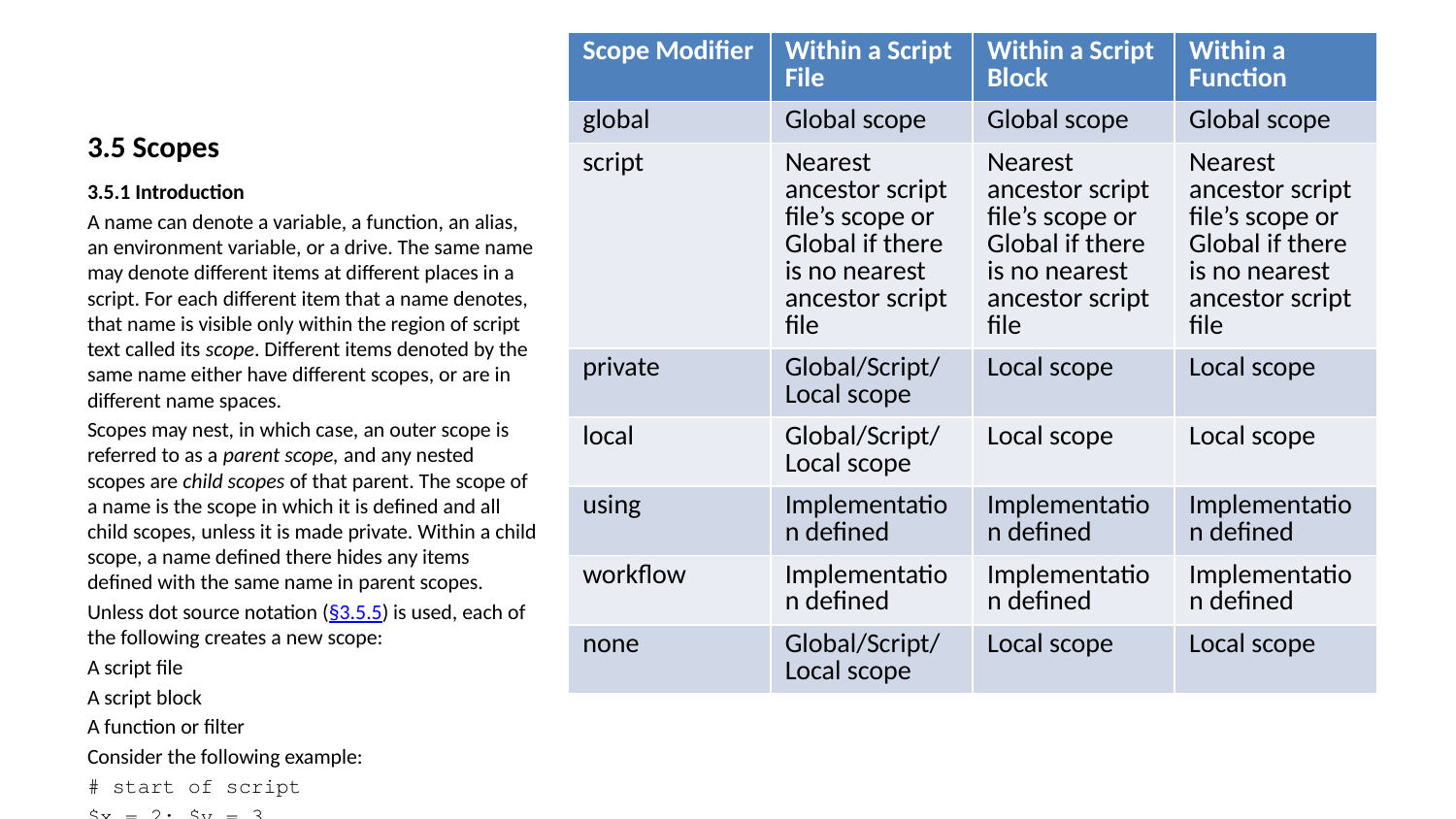

| Scope Modifier | Within a Script File | Within a Script Block | Within a Function |
| --- | --- | --- | --- |
| global | Global scope | Global scope | Global scope |
| script | Nearest ancestor script file’s scope or Global if there is no nearest ancestor script file | Nearest ancestor script file’s scope or Global if there is no nearest ancestor script file | Nearest ancestor script file’s scope or Global if there is no nearest ancestor script file |
| private | Global/Script/Local scope | Local scope | Local scope |
| local | Global/Script/Local scope | Local scope | Local scope |
| using | Implementation defined | Implementation defined | Implementation defined |
| workflow | Implementation defined | Implementation defined | Implementation defined |
| none | Global/Script/Local scope | Local scope | Local scope |
# 3.5 Scopes
3.5.1 Introduction
A name can denote a variable, a function, an alias, an environment variable, or a drive. The same name may denote different items at different places in a script. For each different item that a name denotes, that name is visible only within the region of script text called its scope. Different items denoted by the same name either have different scopes, or are in different name spaces.
Scopes may nest, in which case, an outer scope is referred to as a parent scope, and any nested scopes are child scopes of that parent. The scope of a name is the scope in which it is defined and all child scopes, unless it is made private. Within a child scope, a name defined there hides any items defined with the same name in parent scopes.
Unless dot source notation (§3.5.5) is used, each of the following creates a new scope:
A script file
A script block
A function or filter
Consider the following example:
# start of script
$x = 2; $y = 3
Get-Power $x $y

#function defined in script

function Get-Power([int]$x, [int]$y)
{
if ($y -gt 0) { return $x * (Get-Power $x (--$y)) }

else { return 1 }
}
# end of script
The scope of the variables and created in the script is the body of that script, including the function defined inside it. Function defines two parameters with those same names. As each function has its own scope, these variables are different from those defined in the parent scope, and they hide those from the parent scope. The function scope is nested inside the script scope.$x``$y``Get-Power
Note that the function calls itself recursively. Each time it does so, it creates yet another nested scope, each with its own variables and .$x``$y
Here is a more complex example, which also shows nested scopes and reuse of names:
# start of script scope
$x = 2              # top-level script-scope $x created
                    # $x is 2
F1                  # create nested scope with call to function F1
                    # $x is 2
F3                  # create nested scope with call to function F3
                    # $x is 2

function F1 {       # start of function scope
                    # $x is 2
    $x = $true      # function-scope $x created
                    # $x is $true

    & {             # create nested scope with script block
                    # $x is $true
        $x = 12.345 # scriptblock-scope $x created
                    # $x is 12.345
    }               # end of scriptblock scope, local $x goes away

                    # $x is $true
    F2              # create nested scope with call to function F2
                    # $x is $true
}                   # end of function scope, local $x goes away

function F2 {       # start of function scope
                    # $x is $true
    $x = "red"      # function-scope $x created
                    # $x is "red"
}                   # end of function scope, local $x goes away

function F3 {       # start of function scope
                    # $x is 2
    if ($x -gt 0) {
                    # $x is 2
        $x = "green"
                    # $x is "green"
    }               # end of block, but not end of any scope
                    # $x is still "green"
}                   # end of function scope, local $x goes away
# end of script scope
3.5.2 Scope names and numbers
PowerShell supports the following scopes:
Global: This is the top-most level scope. All automatic and preference variables are defined in this scope. The global scope is the parent scope of all other scopes, and all other scopes are child scopes of the global scope.
Local: This is the current scope at any execution point within a script, script block, or function. Any scope can be the local scope.
Script: This scope exists for each script file that is executed. The script scope is the parent scope of all scopes created from within it. A script block does not have its own script scope; instead, its script scope is that of its nearest ancestor script file. Although there is no such thing as module scope, script scope provides the equivalent.
Names can be declared private, in which case, they are not visible outside of their parent scope, not even to child scopes. The concept of private is not a separate scope; it’s an alias for local scope with the addition of hiding the name if used as a writable location.
Scopes can be referred to by a number, which describes the relative position of one scope to another. Scope 0 denotes the local scope, scope 1 denotes a 1-generation ancestor scope, scope 2 denotes a 2-generation ancestor scope, and so on. (Scope numbers are used by cmdlets that manipulate variables.)
3.5.3 Variable name scope
As shown by the following production, a variable name can be specified with any one of six different scopes:
variable-scope:
    global:
    local:
    private:
    script:
    using:
    workflow:
    variable-namespace
The scope is optional. The following table shows the meaning of each in all possible contexts. It also shows the scope when no scope is specified explicitly: